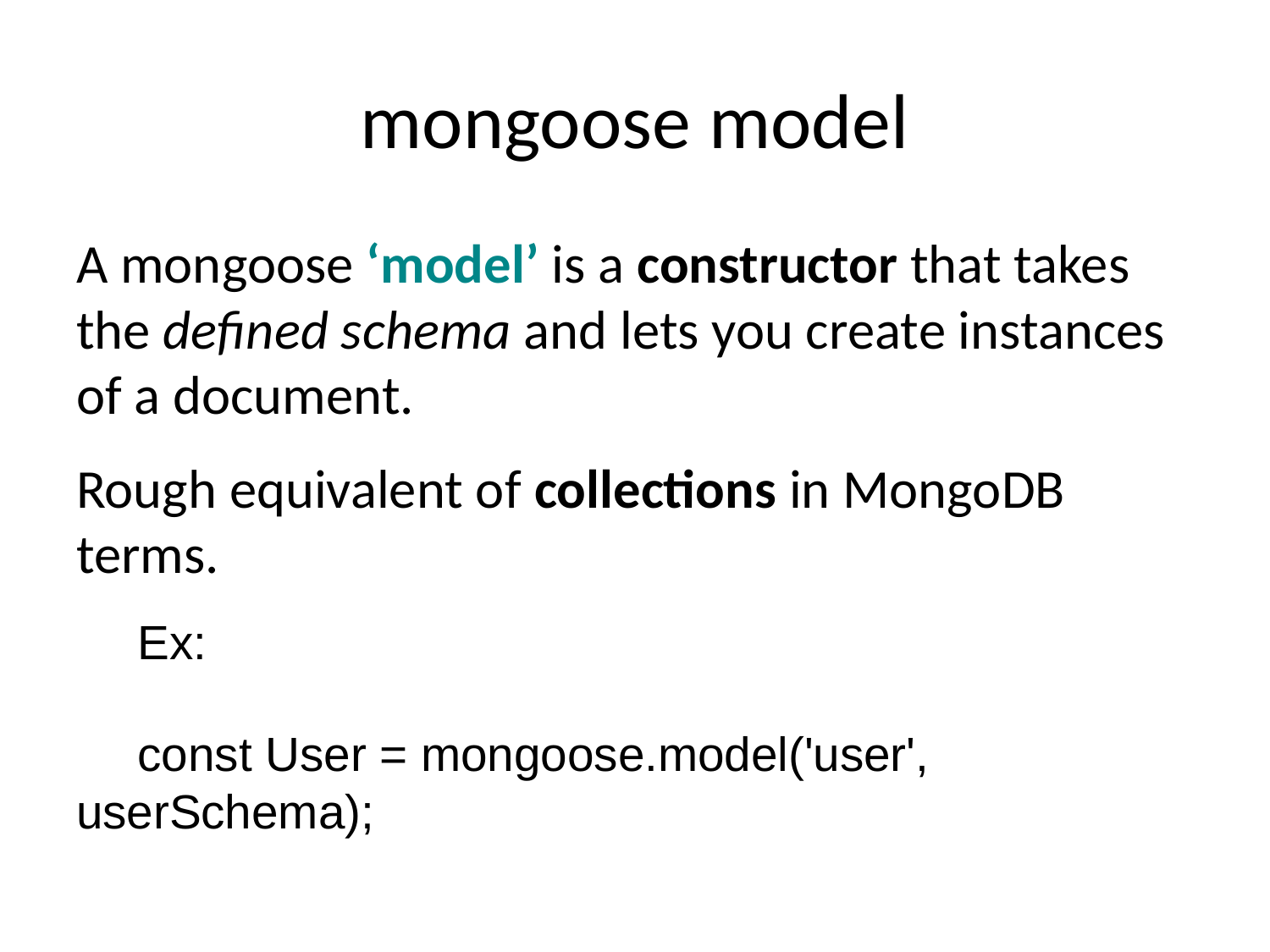

# mongoose model
A mongoose ‘model’ is a constructor that takes the defined schema and lets you create instances of a document.
Rough equivalent of collections in MongoDB terms.
Ex:
const User = mongoose.model('user', userSchema);